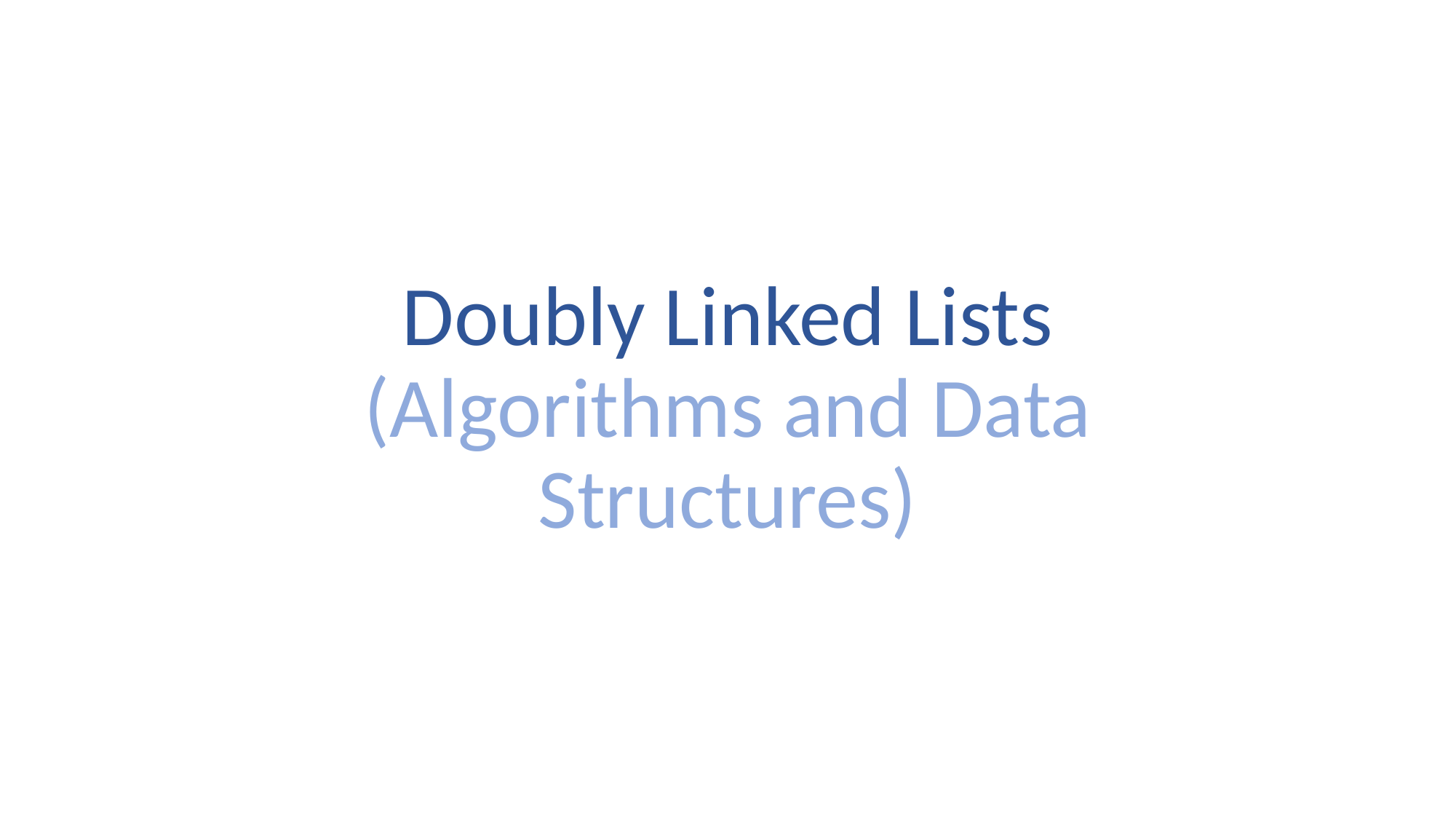

# Doubly Linked Lists (Algorithms and Data Structures)